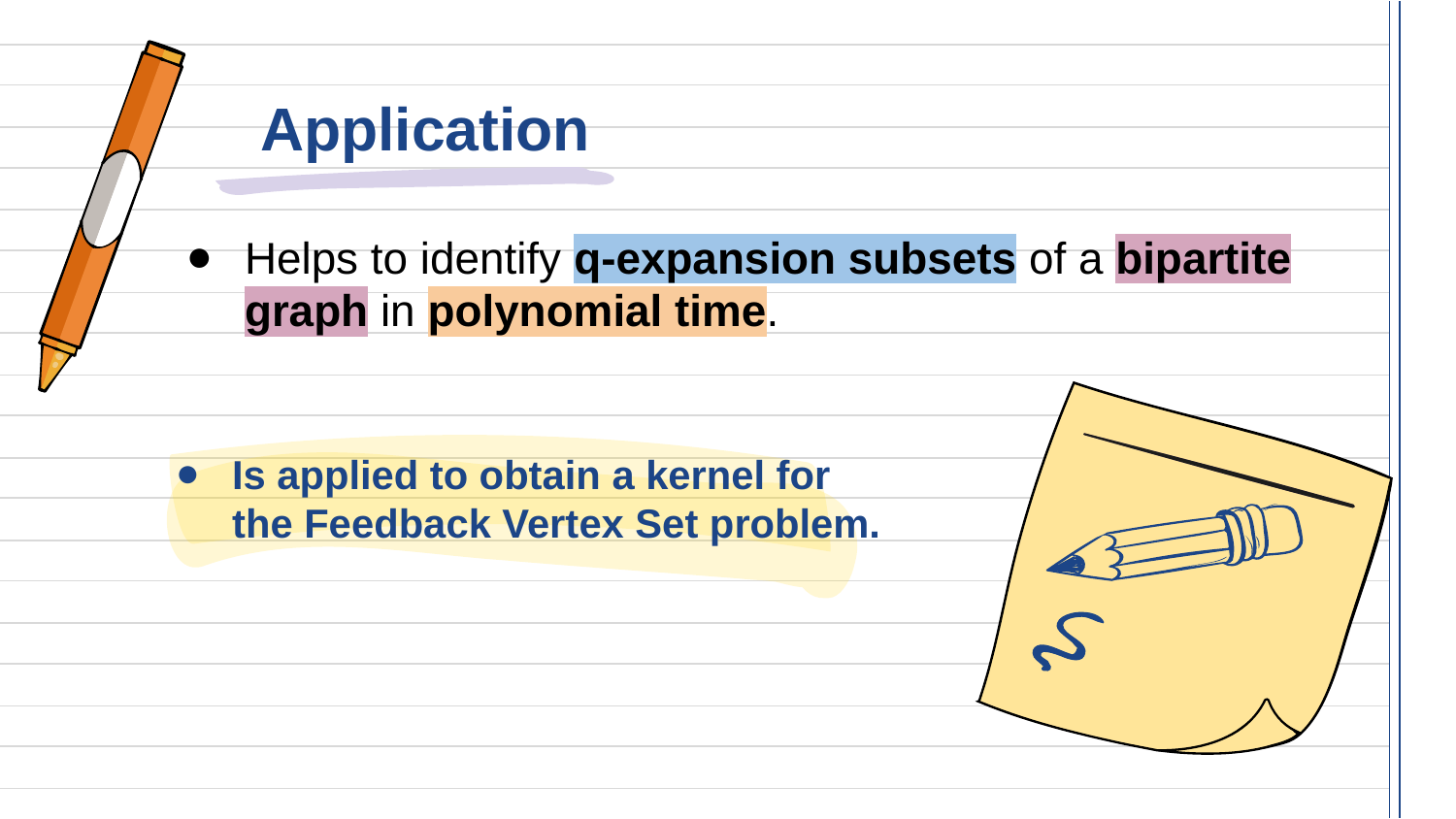

Application

Helps to identify q-expansion subsets of a bipartite graph in polynomial time.

Is applied to obtain a kernel for the Feedback Vertex Set problem.